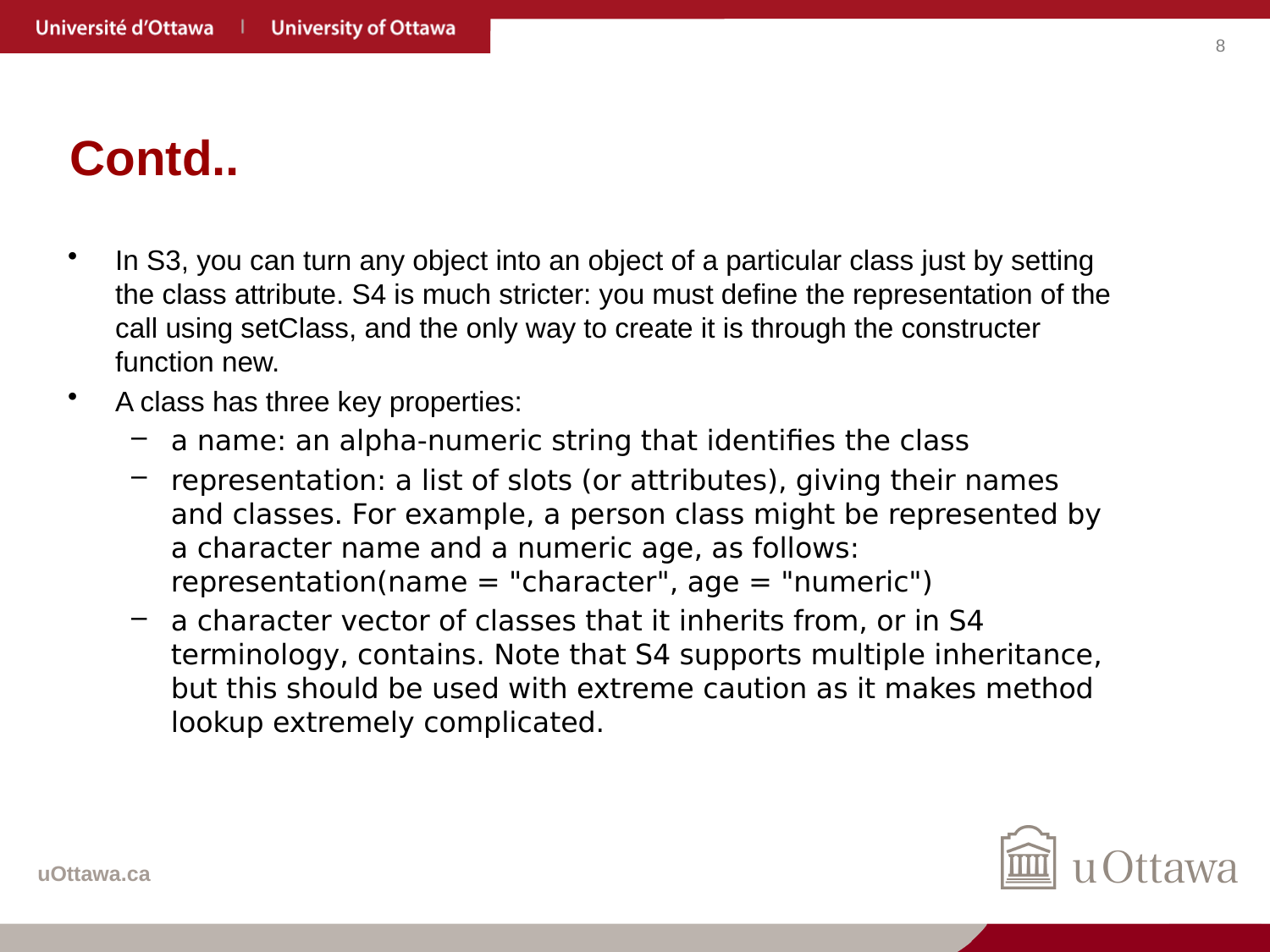

# Contd..
In S3, you can turn any object into an object of a particular class just by setting the class attribute. S4 is much stricter: you must define the representation of the call using setClass, and the only way to create it is through the constructer function new.
A class has three key properties:
a name: an alpha-numeric string that identifies the class
representation: a list of slots (or attributes), giving their names and classes. For example, a person class might be represented by a character name and a numeric age, as follows: representation(name = "character", age = "numeric")
a character vector of classes that it inherits from, or in S4 terminology, contains. Note that S4 supports multiple inheritance, but this should be used with extreme caution as it makes method lookup extremely complicated.